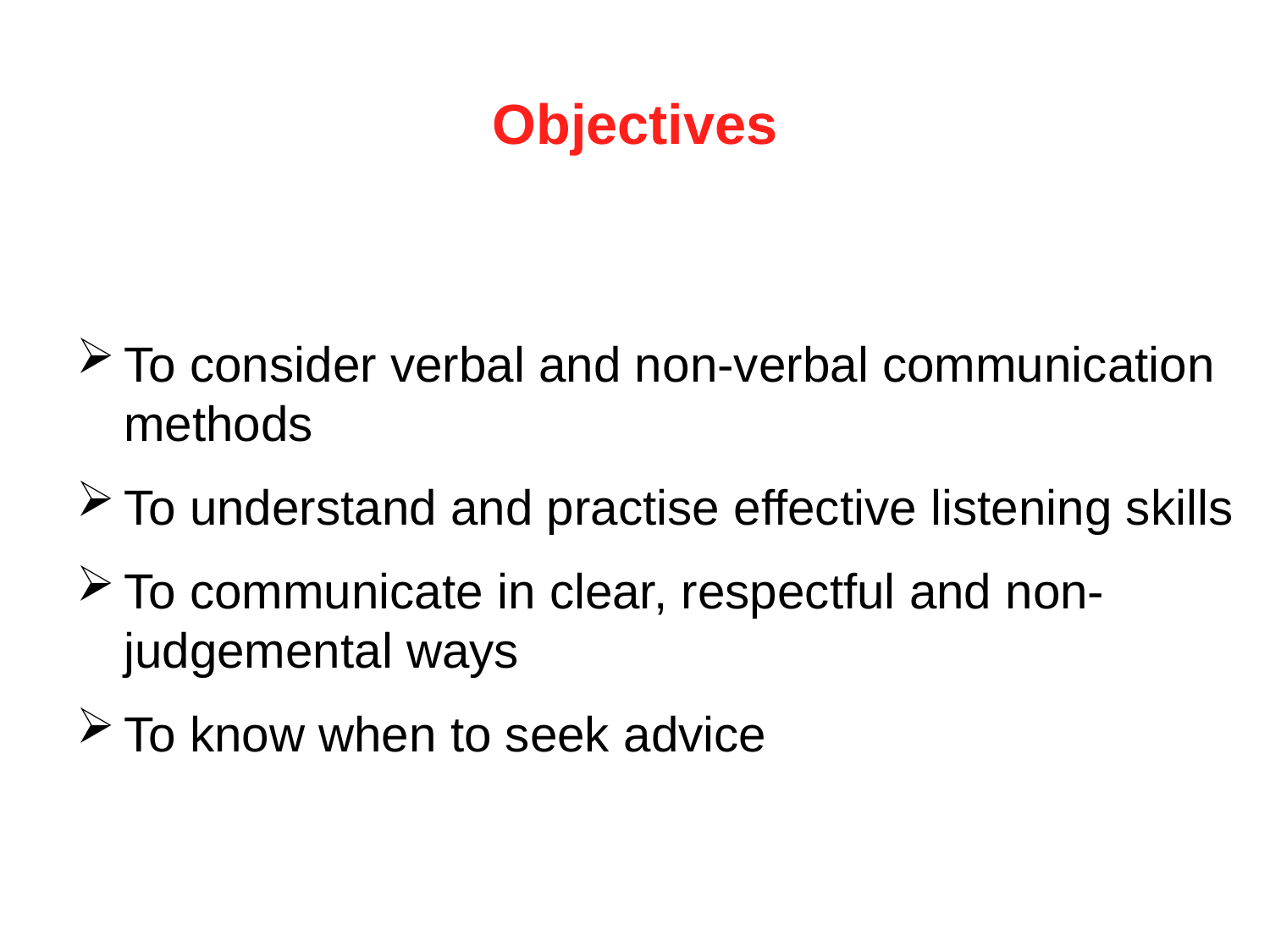

# Objectives
To consider verbal and non-verbal communication methods
To understand and practise effective listening skills
To communicate in clear, respectful and non-judgemental ways
To know when to seek advice